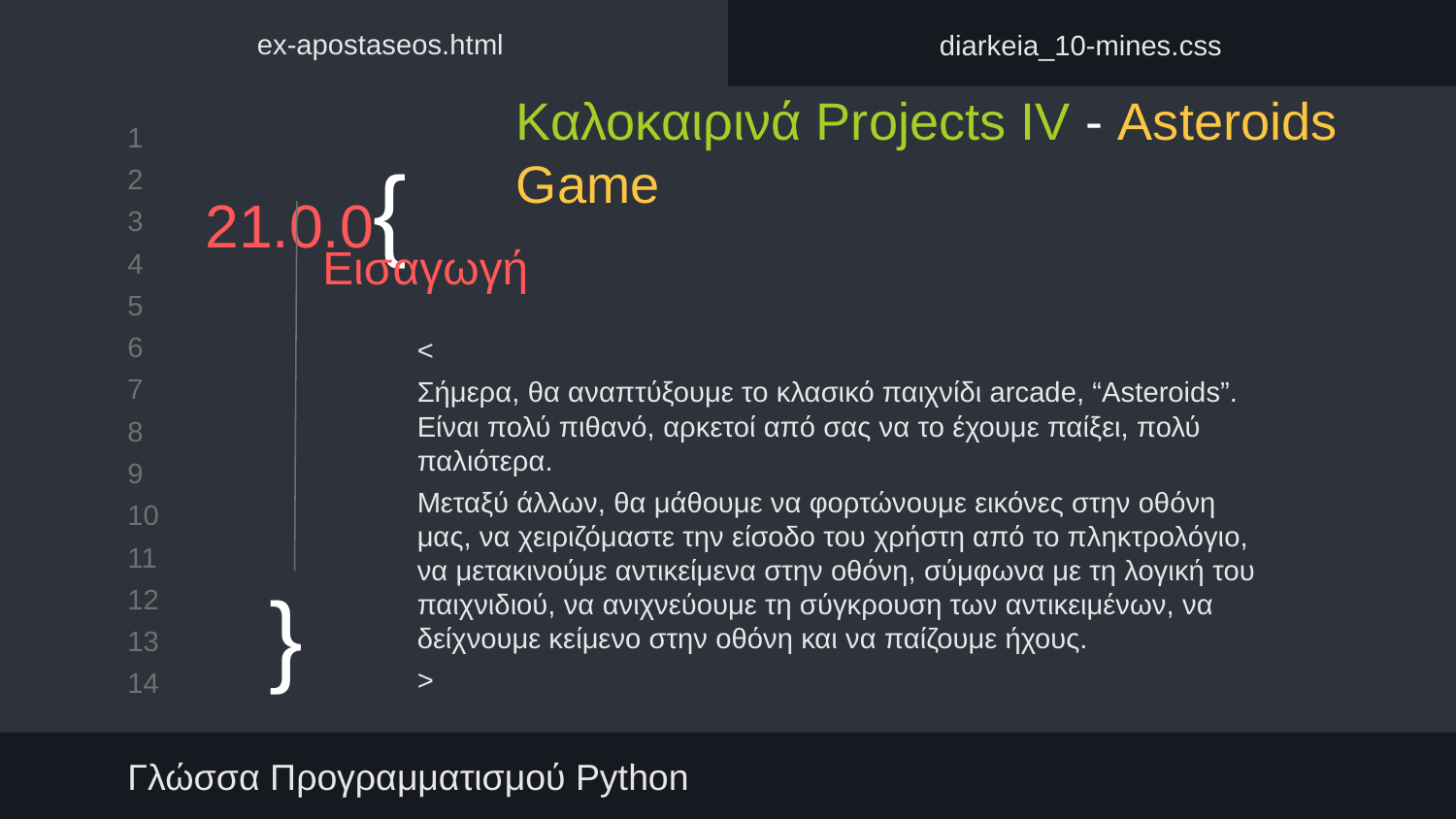

ex-apostaseos.html
diarkeia_10-mines.css
Καλοκαιρινά Projects IV - Asteroids Game
# 21.0.0{
Εισαγωγή
<
Σήμερα, θα αναπτύξουμε το κλασικό παιχνίδι arcade, “Asteroids”. Είναι πολύ πιθανό, αρκετοί από σας να το έχουμε παίξει, πολύ παλιότερα.
Μεταξύ άλλων, θα μάθουμε να φορτώνουμε εικόνες στην οθόνη μας, να χειριζόμαστε την είσοδο του χρήστη από το πληκτρολόγιο, να μετακινούμε αντικείμενα στην οθόνη, σύμφωνα με τη λογική του παιχνιδιού, να ανιχνεύουμε τη σύγκρουση των αντικειμένων, να δείχνουμε κείμενο στην οθόνη και να παίζουμε ήχους.
>
}
Γλώσσα Προγραμματισμού Python